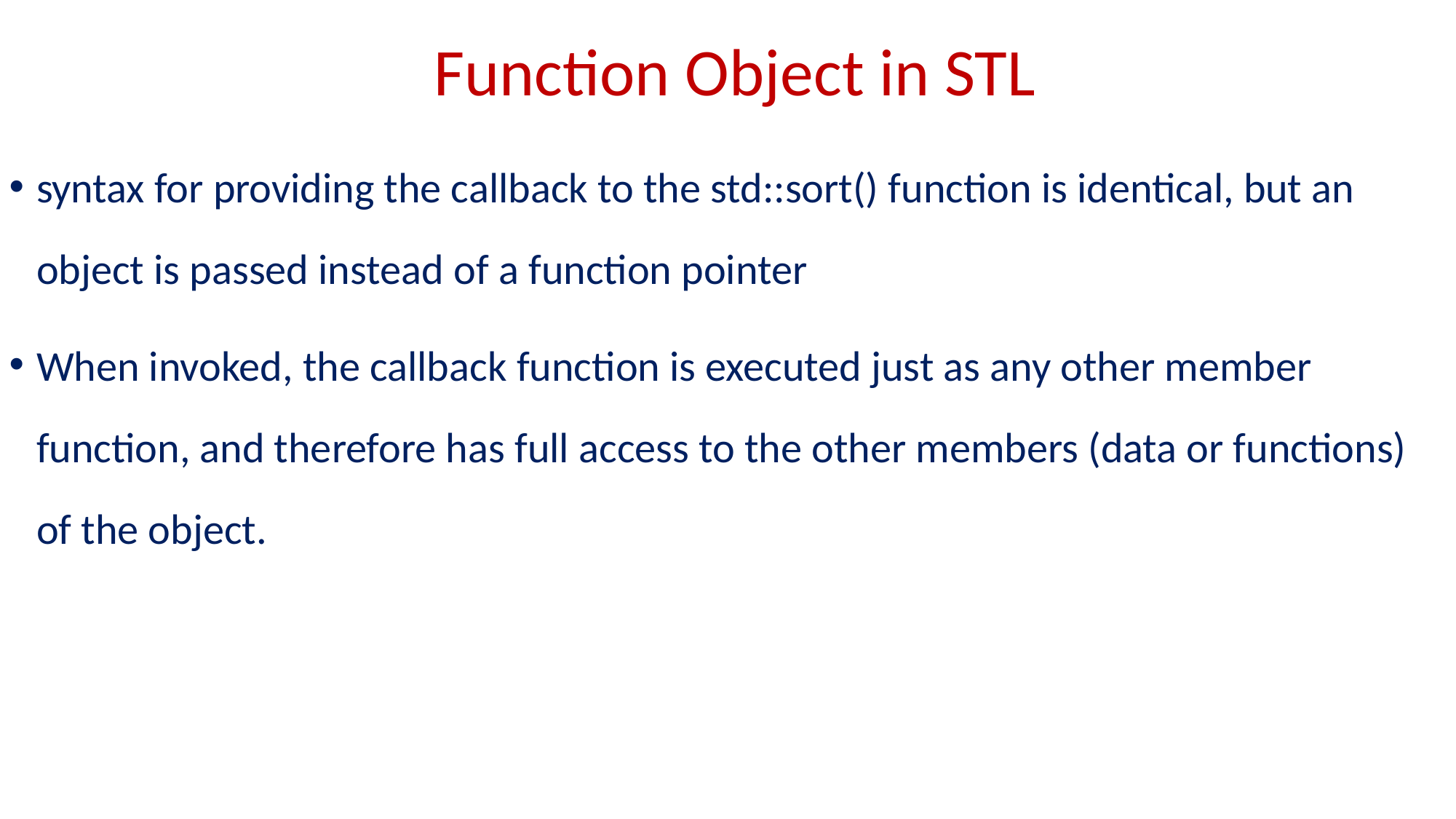

# Function Object in STL
syntax for providing the callback to the std::sort() function is identical, but an object is passed instead of a function pointer
When invoked, the callback function is executed just as any other member function, and therefore has full access to the other members (data or functions) of the object.